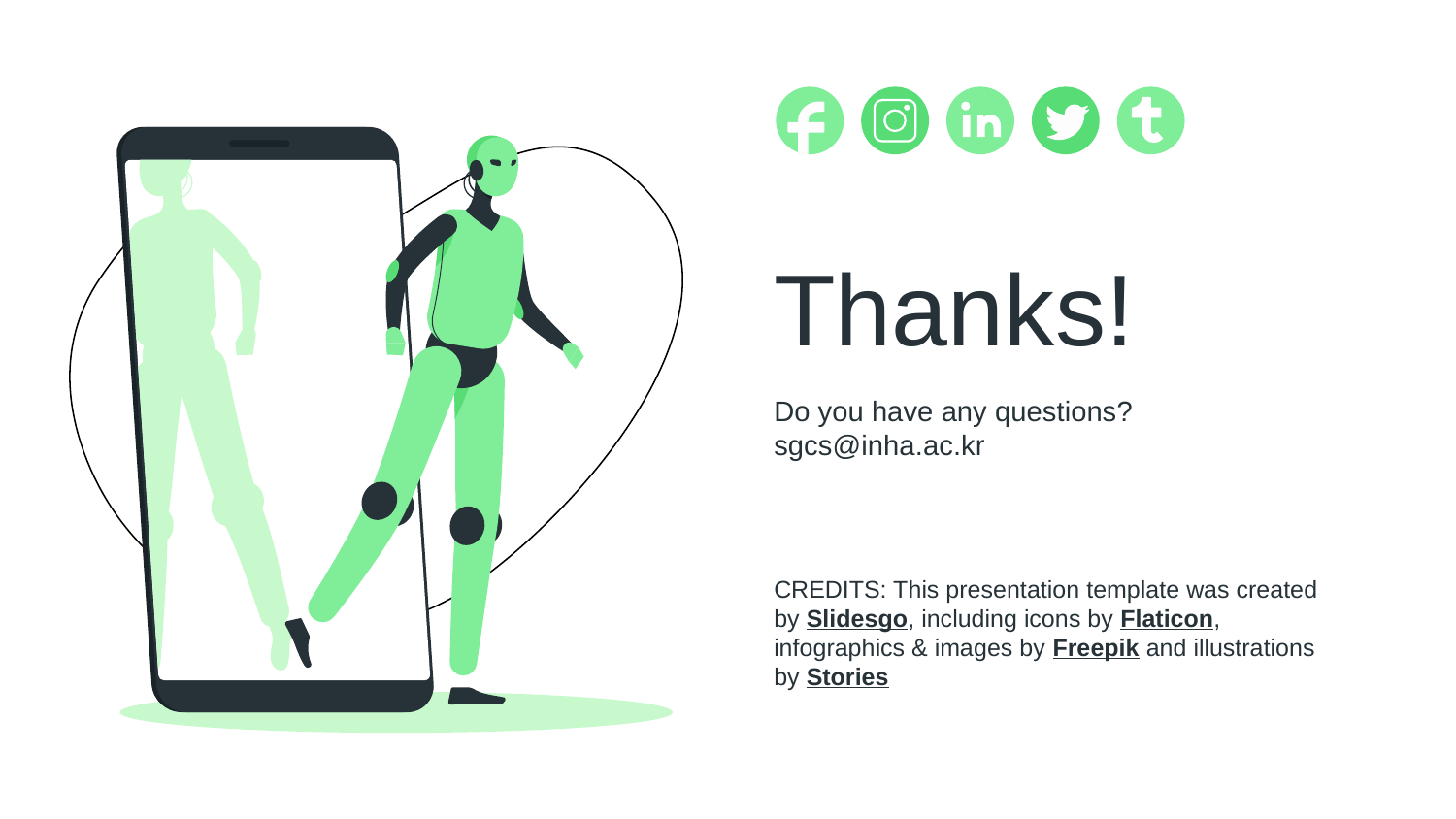

# Thanks!
Do you have any questions?
sgcs@inha.ac.kr